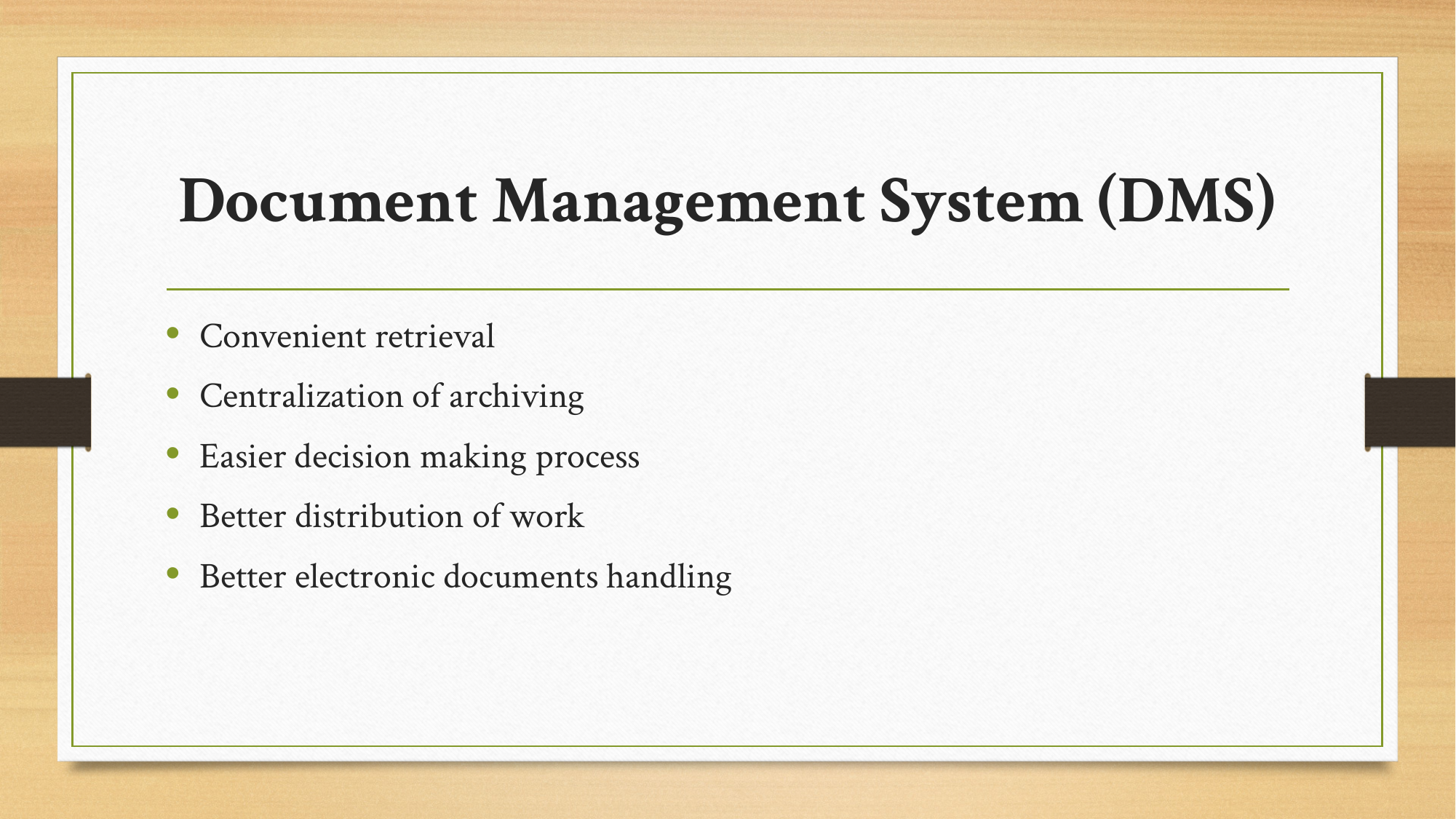

# Document Management System (DMS)
Convenient retrieval
Centralization of archiving
Easier decision making process
Better distribution of work
Better electronic documents handling